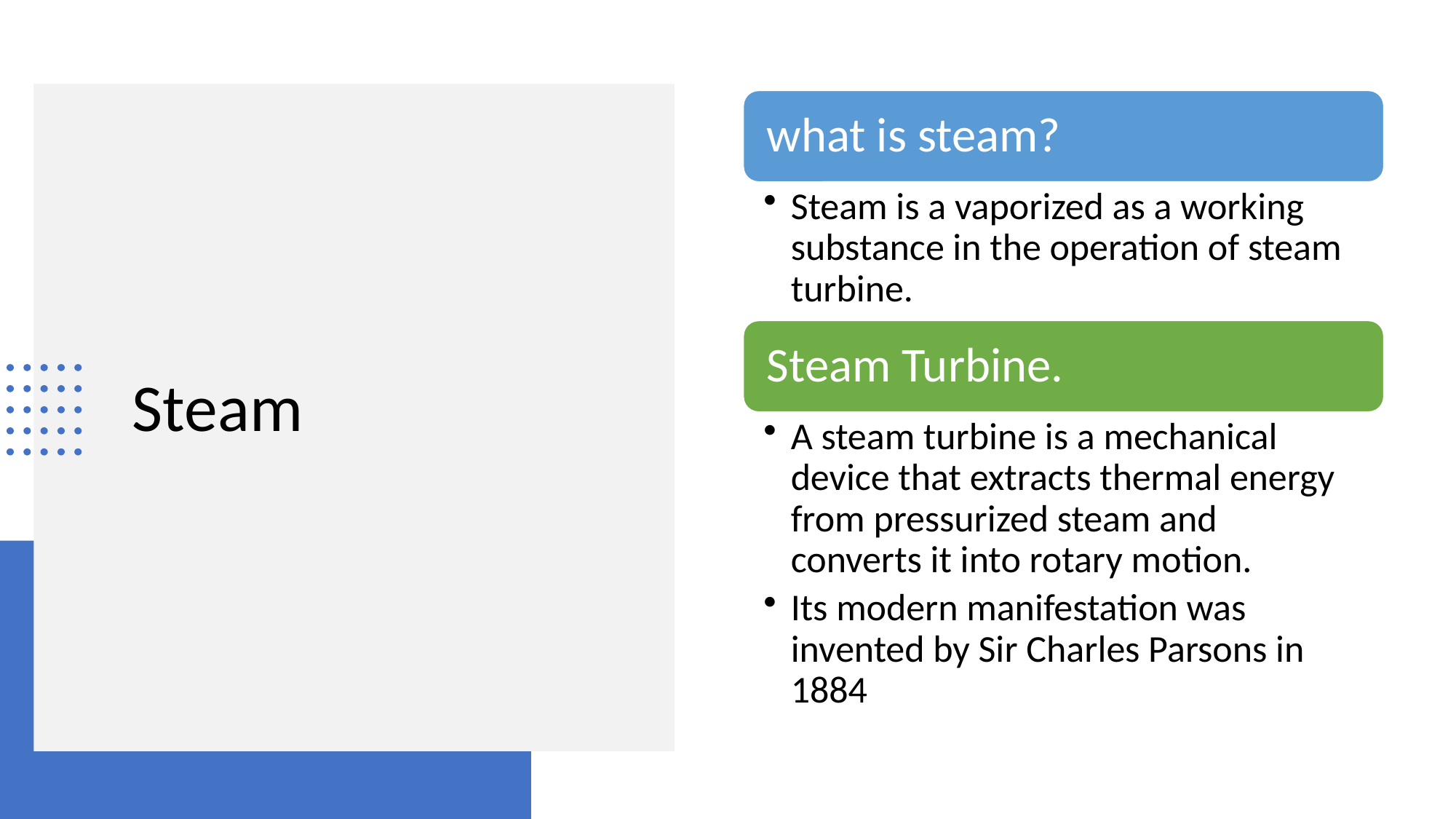

what is steam?
Steam is a vaporized as a working substance in the operation of steam turbine.
Steam Turbine.
A steam turbine is a mechanical device that extracts thermal energy from pressurized steam and converts it into rotary motion.
Its modern manifestation was invented by Sir Charles Parsons in 1884
# Steam